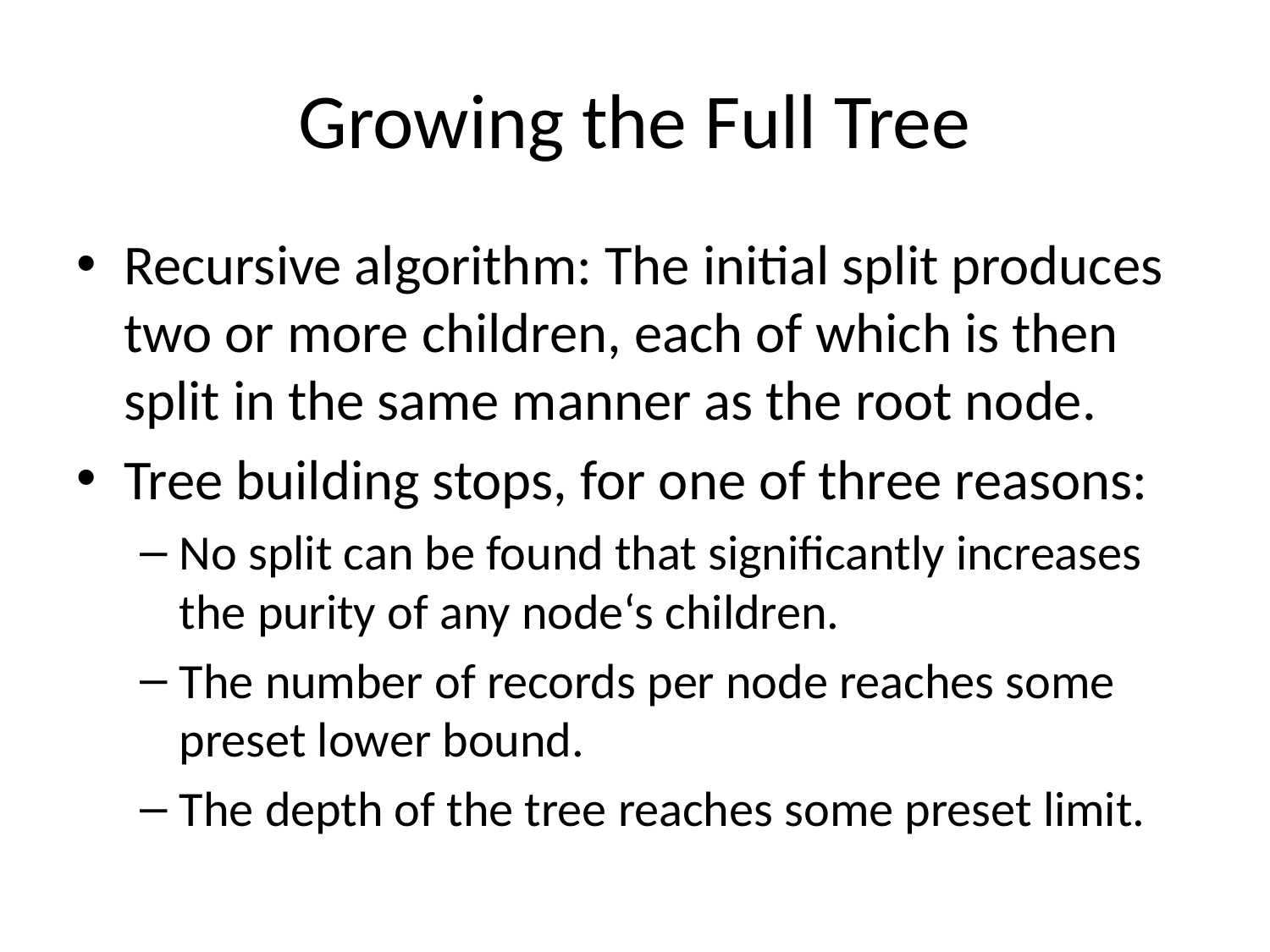

# Growing the Full Tree
Recursive algorithm: The initial split produces two or more children, each of which is then split in the same manner as the root node.
Tree building stops, for one of three reasons:
No split can be found that significantly increases the purity of any node‘s children.
The number of records per node reaches some preset lower bound.
The depth of the tree reaches some preset limit.